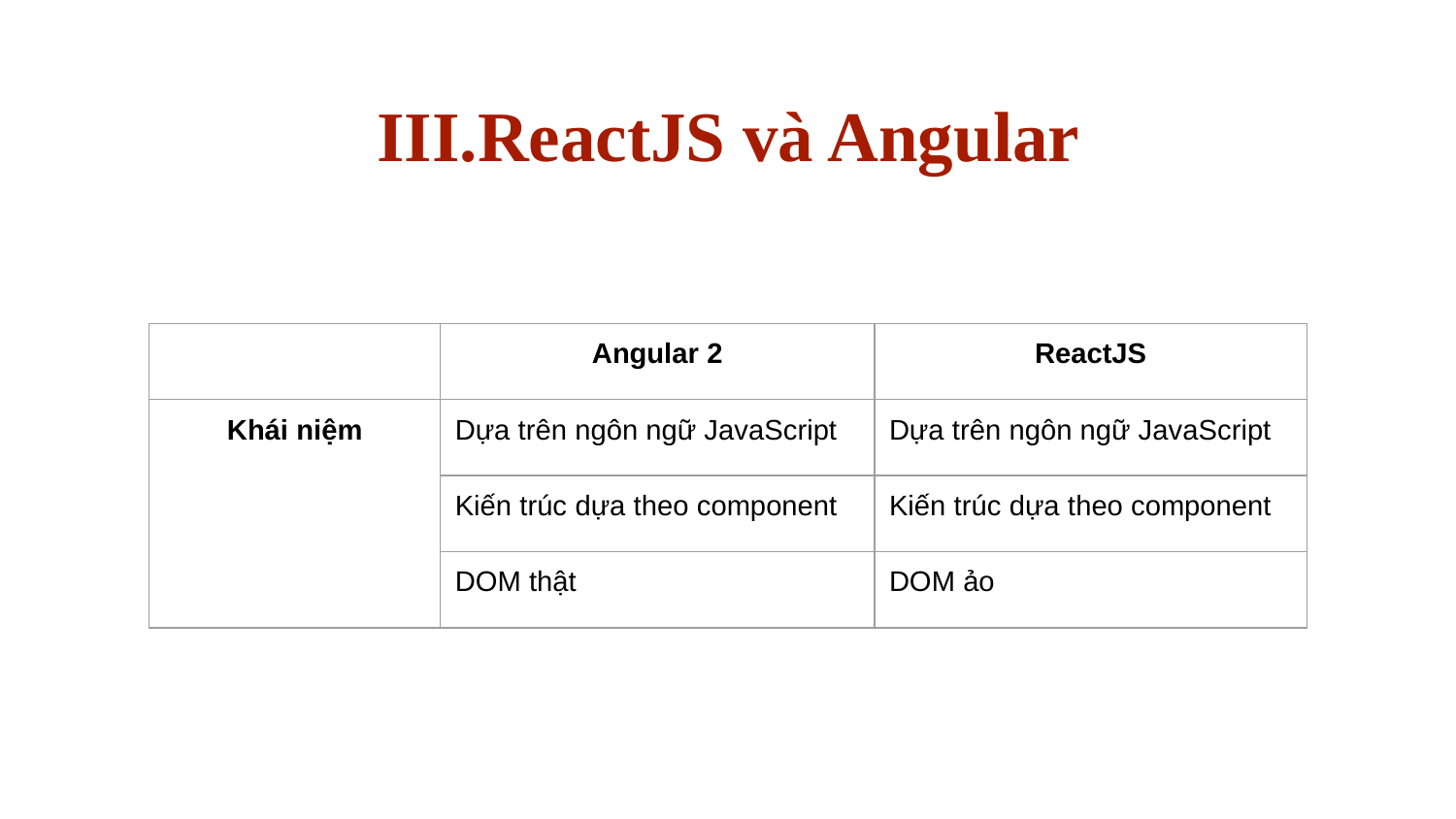

# ReactJS và Angular

|  | Angular 2 | ReactJS |
| --- | --- | --- |
| Khái niệm | Dựa trên ngôn ngữ JavaScript | Dựa trên ngôn ngữ JavaScript |
|  | Kiến trúc dựa theo component | Kiến trúc dựa theo component |
|  | DOM thật | DOM ảo |